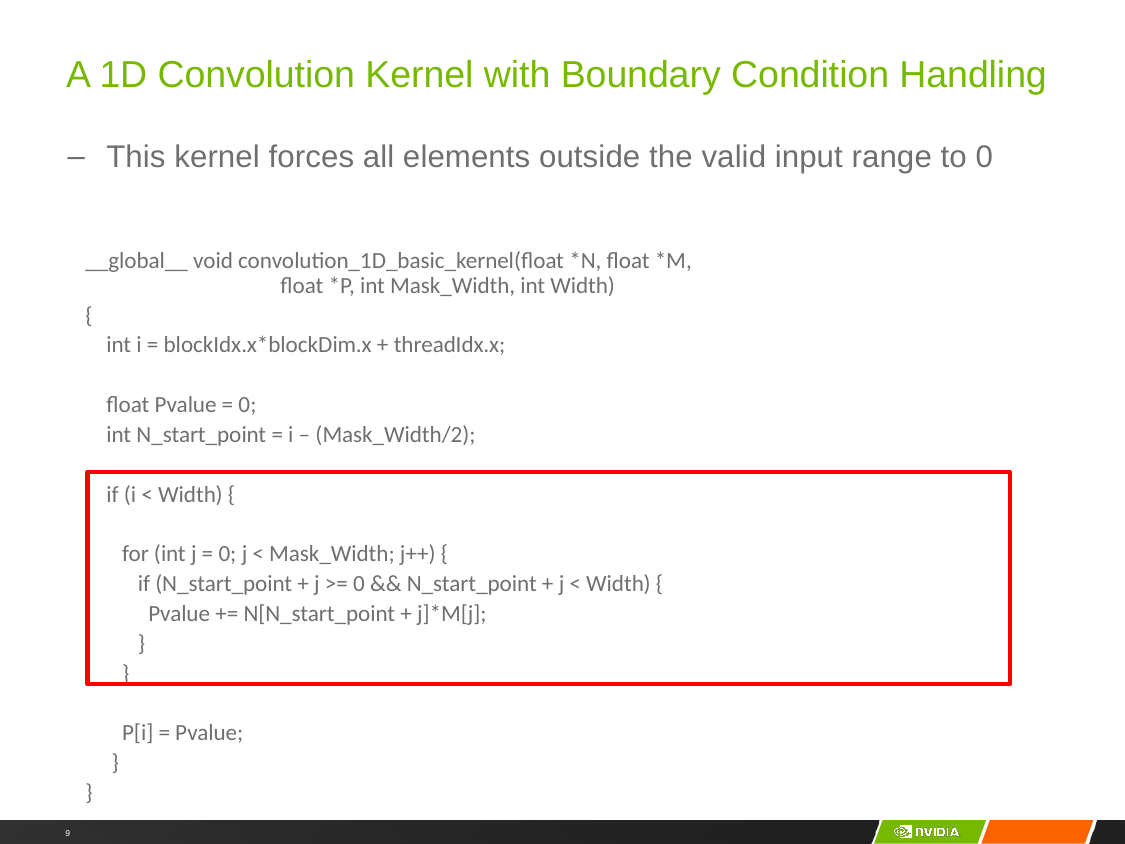

# A 1D Convolution Kernel with Boundary Condition Handling
This kernel forces all elements outside the valid input range to 0

__global__ void convolution_1D_basic_kernel(float *N, float *M,
 		float *P, int Mask_Width, int Width)
{
    int i = blockIdx.x*blockDim.x + threadIdx.x;

    float Pvalue = 0;
    int N_start_point = i – (Mask_Width/2);

    if (i < Width) {

       for (int j = 0; j < Mask_Width; j++) {
          if (N_start_point + j >= 0 && N_start_point + j < Width) {
            Pvalue += N[N_start_point + j]*M[j];
          }
       }

       P[i] = Pvalue;
     }
}